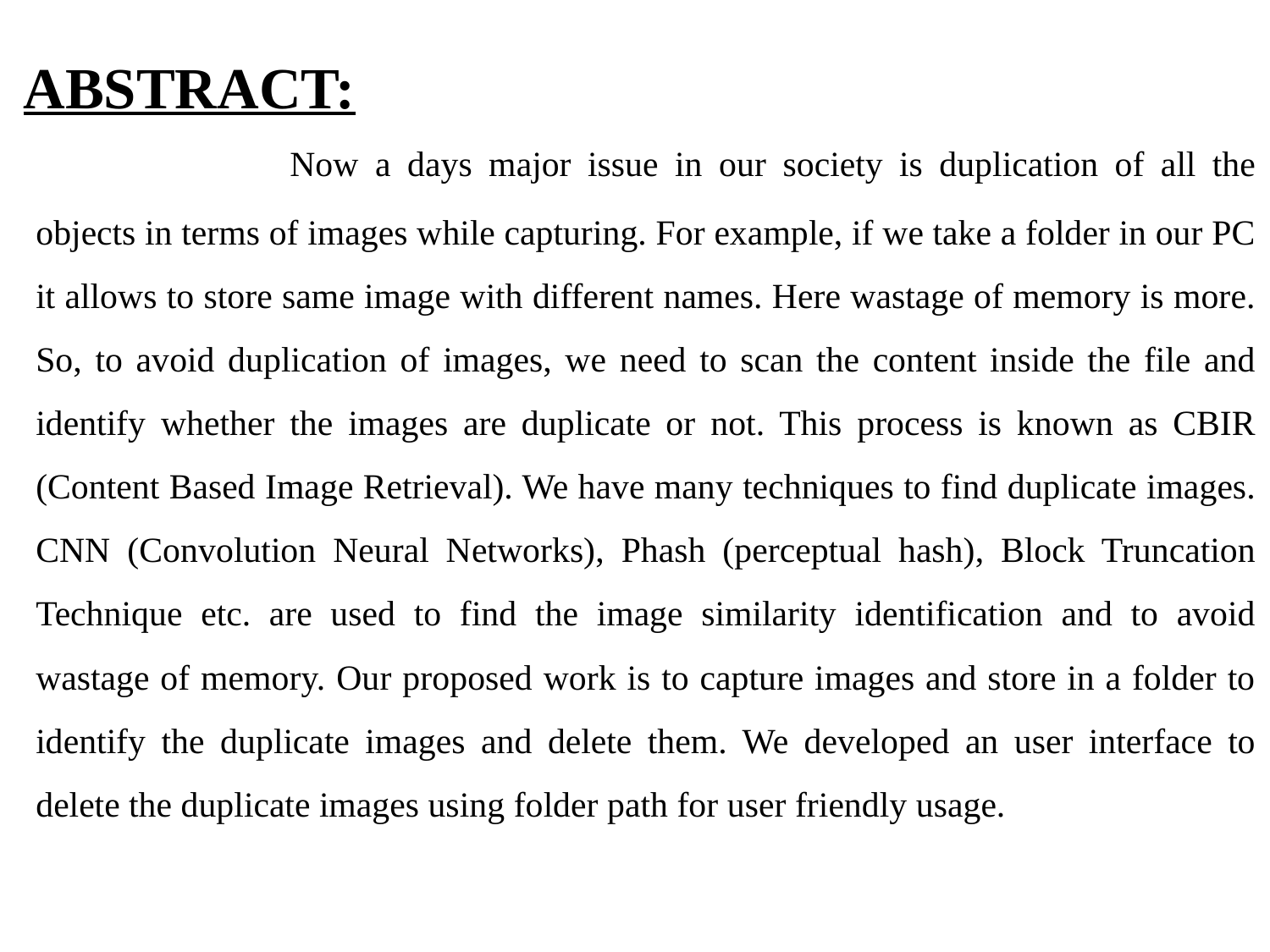

# ABSTRACT:
		Now a days major issue in our society is duplication of all the objects in terms of images while capturing. For example, if we take a folder in our PC it allows to store same image with different names. Here wastage of memory is more. So, to avoid duplication of images, we need to scan the content inside the file and identify whether the images are duplicate or not. This process is known as CBIR (Content Based Image Retrieval). We have many techniques to find duplicate images. CNN (Convolution Neural Networks), Phash (perceptual hash), Block Truncation Technique etc. are used to find the image similarity identification and to avoid wastage of memory. Our proposed work is to capture images and store in a folder to identify the duplicate images and delete them. We developed an user interface to delete the duplicate images using folder path for user friendly usage.